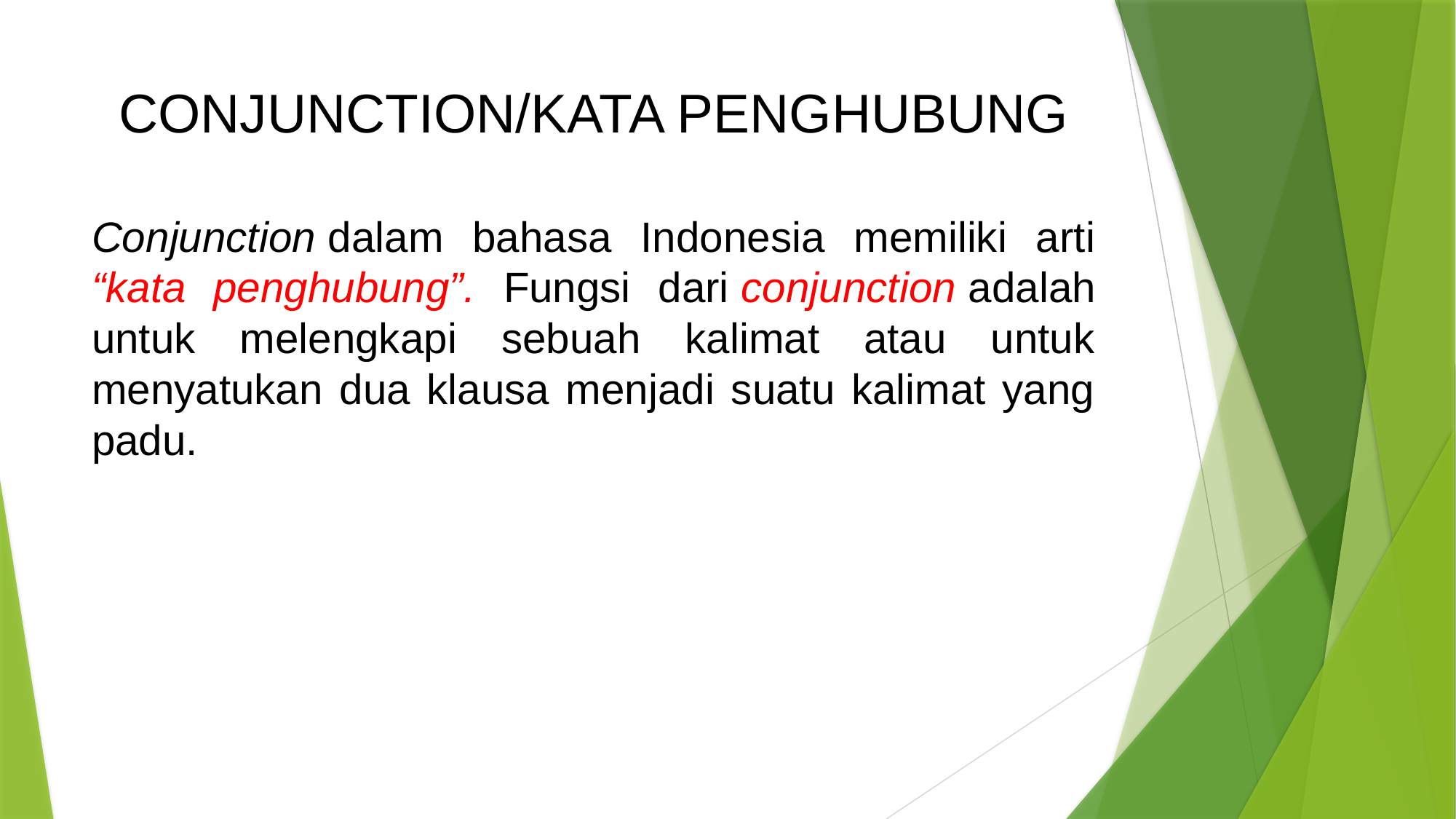

# CONJUNCTION/KATA PENGHUBUNG
Conjunction dalam bahasa Indonesia memiliki arti “kata penghubung”. Fungsi dari conjunction adalah untuk melengkapi sebuah kalimat atau untuk menyatukan dua klausa menjadi suatu kalimat yang padu.